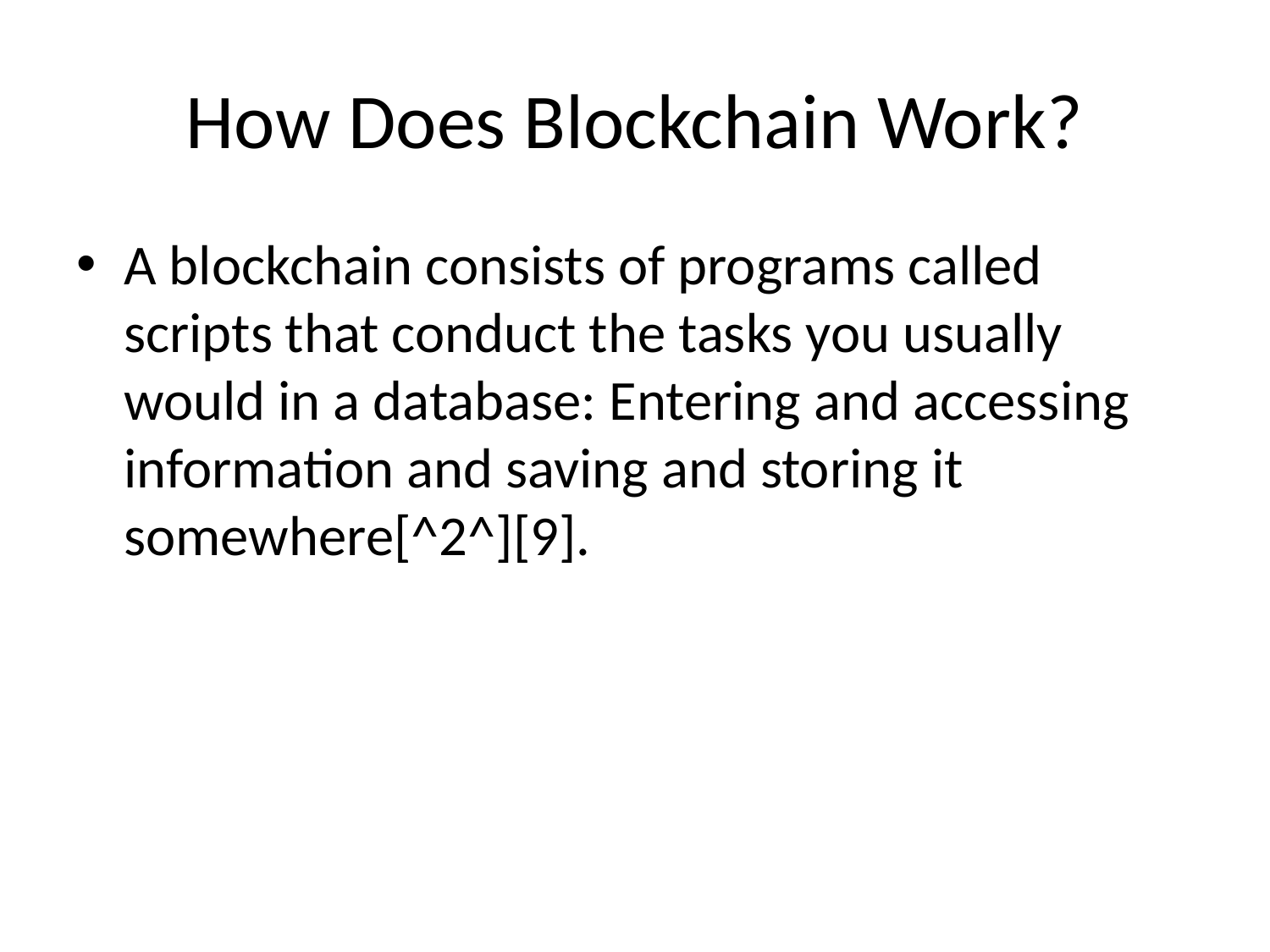

# How Does Blockchain Work?
A blockchain consists of programs called scripts that conduct the tasks you usually would in a database: Entering and accessing information and saving and storing it somewhere[^2^][9].